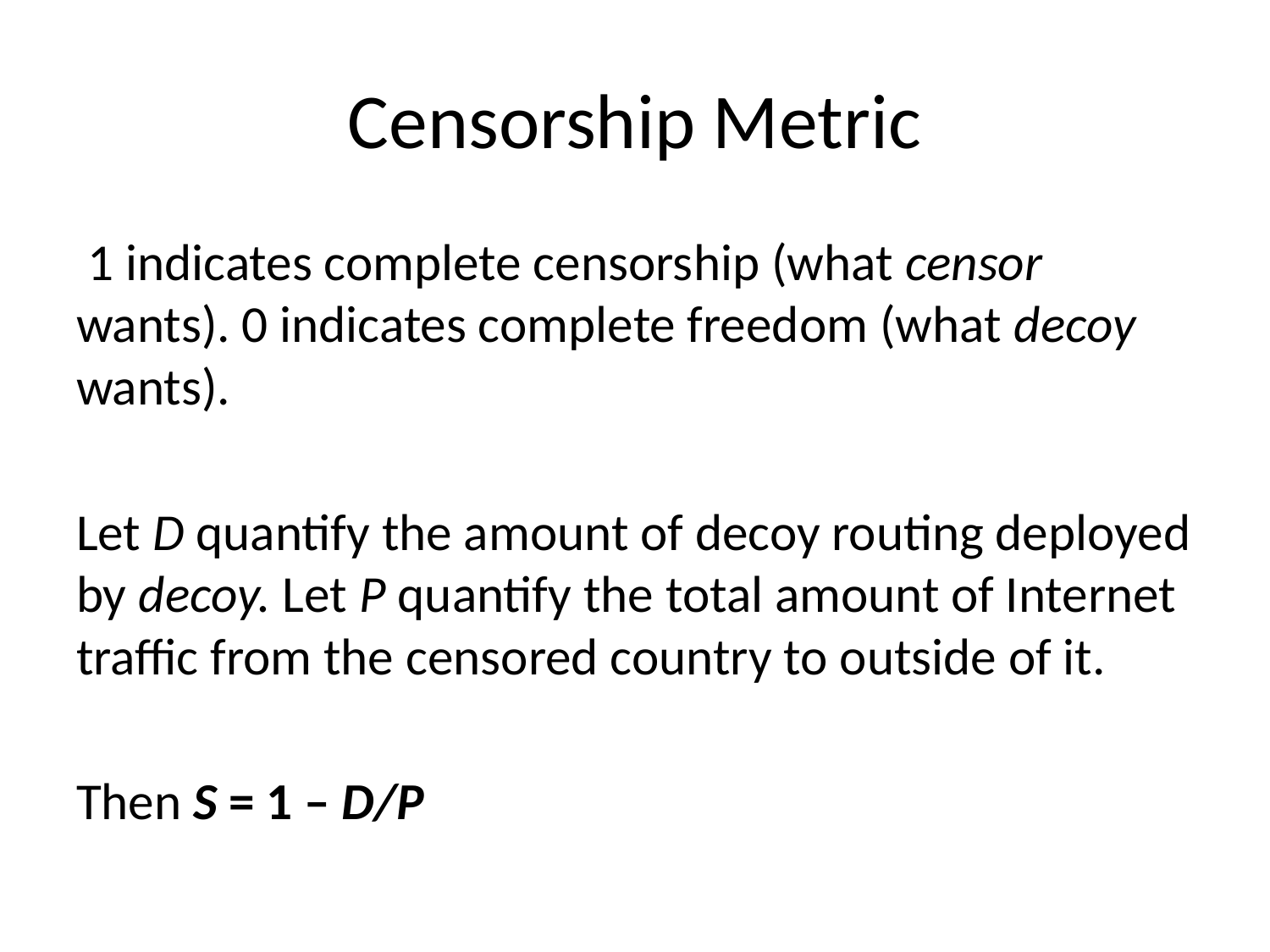

# Censorship Metric
 1 indicates complete censorship (what censor wants). 0 indicates complete freedom (what decoy wants).

Let D quantify the amount of decoy routing deployed by decoy. Let P quantify the total amount of Internet traffic from the censored country to outside of it.

Then S = 1 – D/P